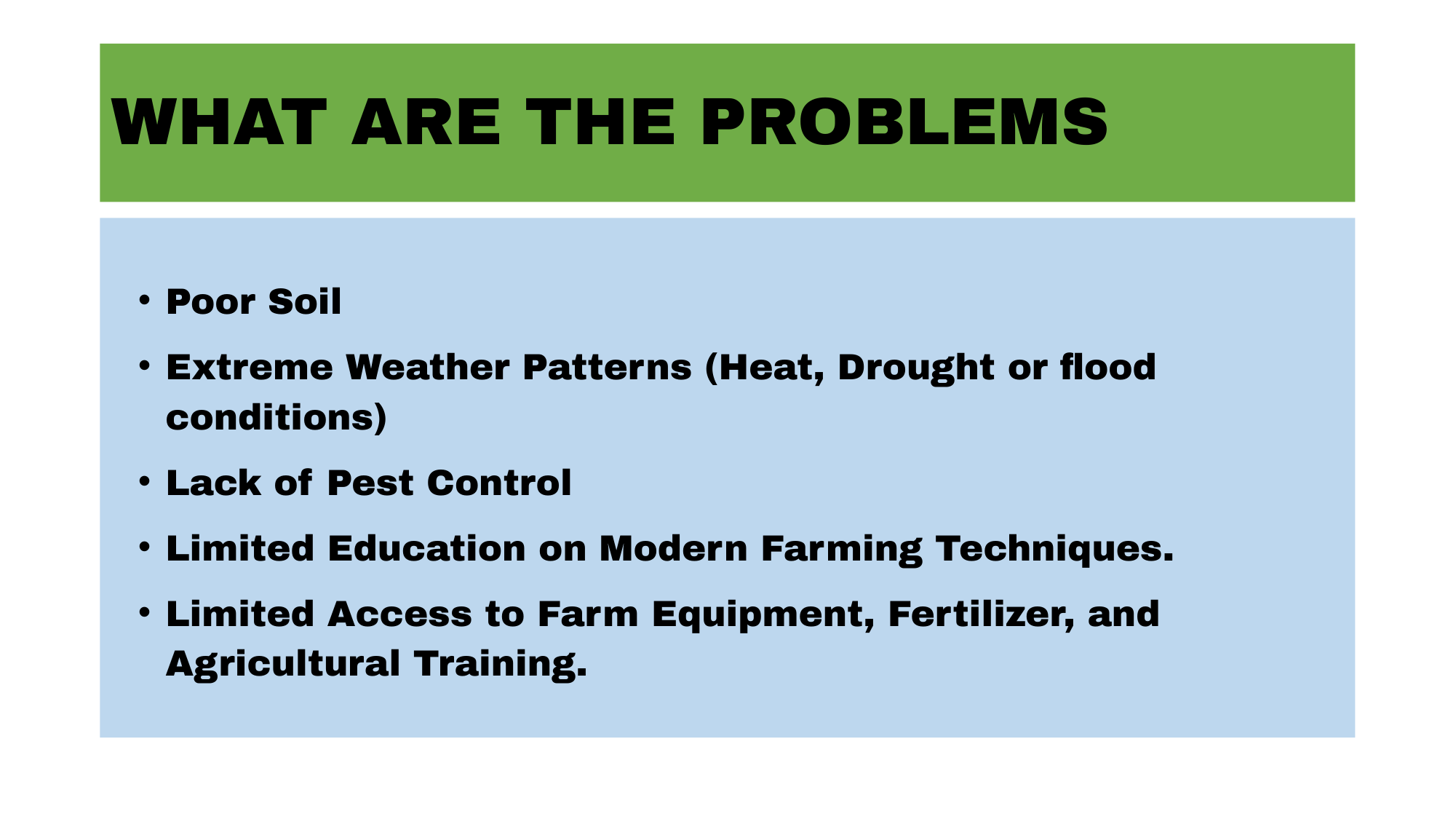

# WHAT ARE THE PROBLEMS

Poor Soil
Extreme Weather Patterns (Heat, Drought or flood conditions)
Lack of Pest Control
Limited Education on Modern Farming Techniques.
Limited Access to Farm Equipment, Fertilizer, and Agricultural Training.